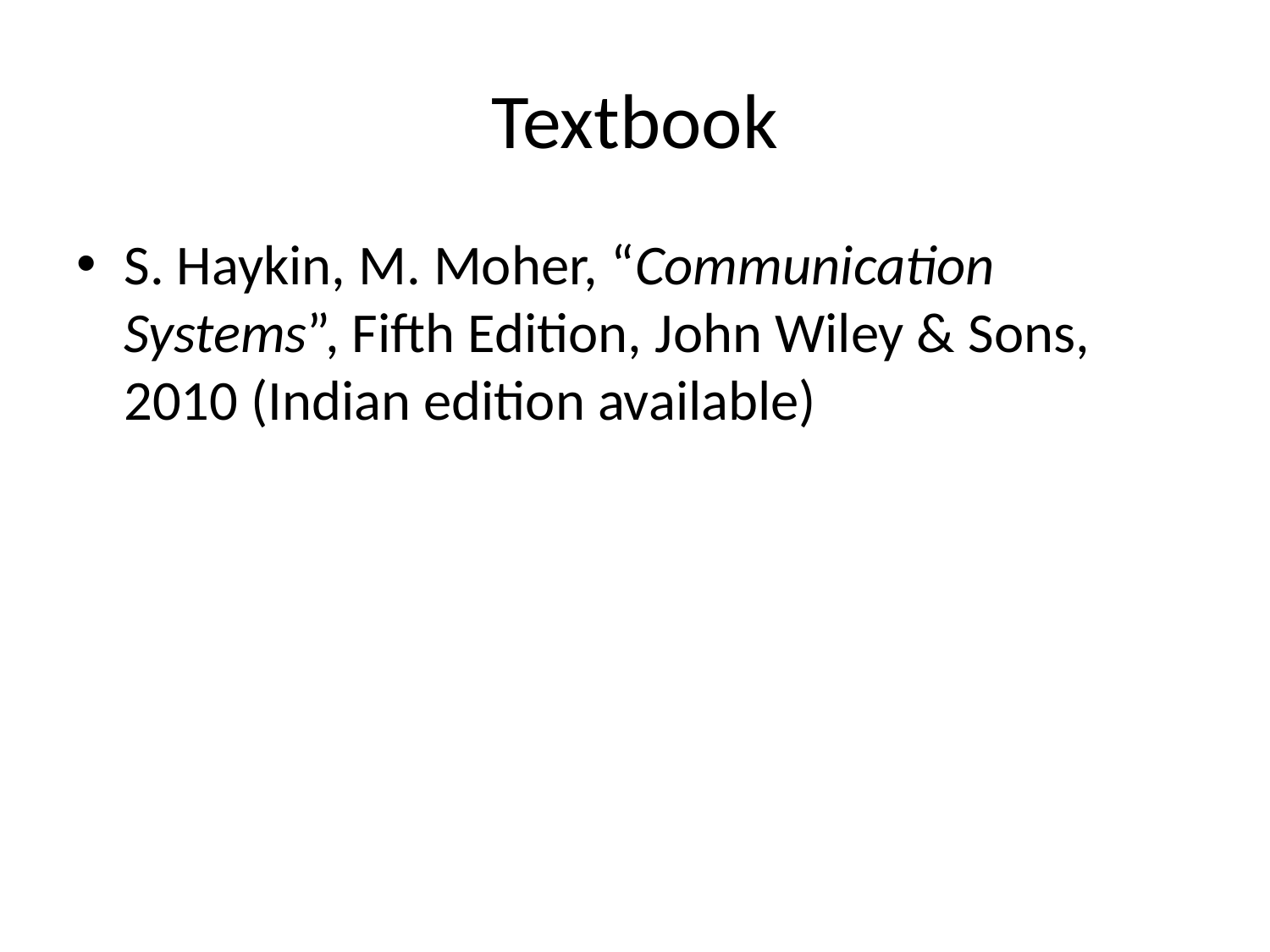

# Textbook
S. Haykin, M. Moher, “Communication Systems”, Fifth Edition, John Wiley & Sons, 2010 (Indian edition available)